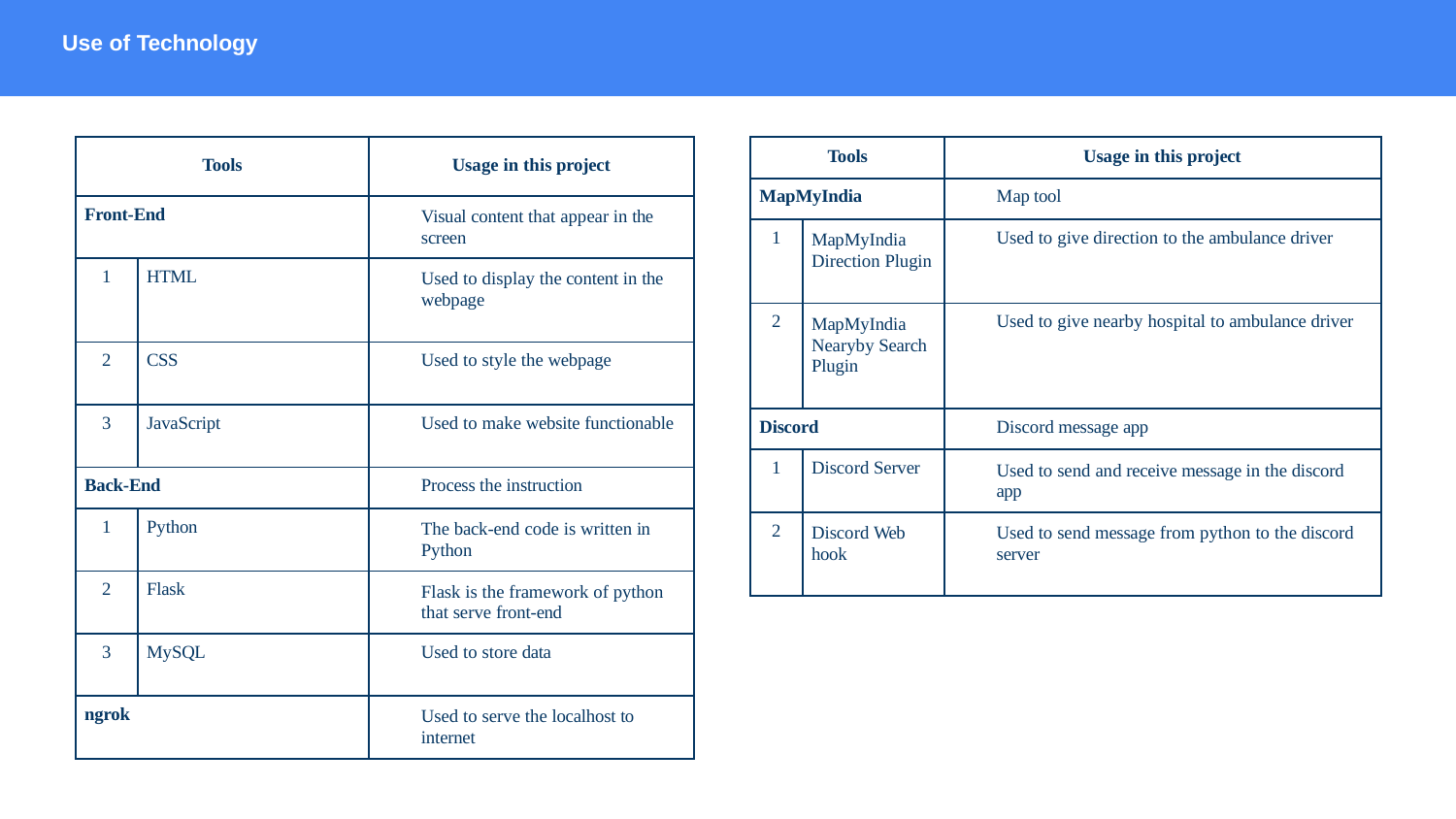

Use of Technology
| Tools |  | Usage in this project |
| --- | --- | --- |
| Front-End |  | Visual content that appear in the screen |
| 1 | HTML | Used to display the content in the webpage |
| 2 | CSS | Used to style the webpage |
| 3 | JavaScript | Used to make website functionable |
| Back-End |  | Process the instruction |
| 1 | Python | The back-end code is written in Python |
| 2 | Flask | Flask is the framework of python that serve front-end |
| 3 | MySQL | Used to store data |
| ngrok |  | Used to serve the localhost to internet |
| Tools |  | Usage in this project |
| --- | --- | --- |
| MapMyIndia |  | Map tool |
| 1 | MapMyIndia Direction Plugin | Used to give direction to the ambulance driver |
| 2 | MapMyIndia Nearyby Search Plugin | Used to give nearby hospital to ambulance driver |
| Discord |  | Discord message app |
| 1 | Discord Server | Used to send and receive message in the discord app |
| 2 | Discord Web hook | Used to send message from python to the discord server |